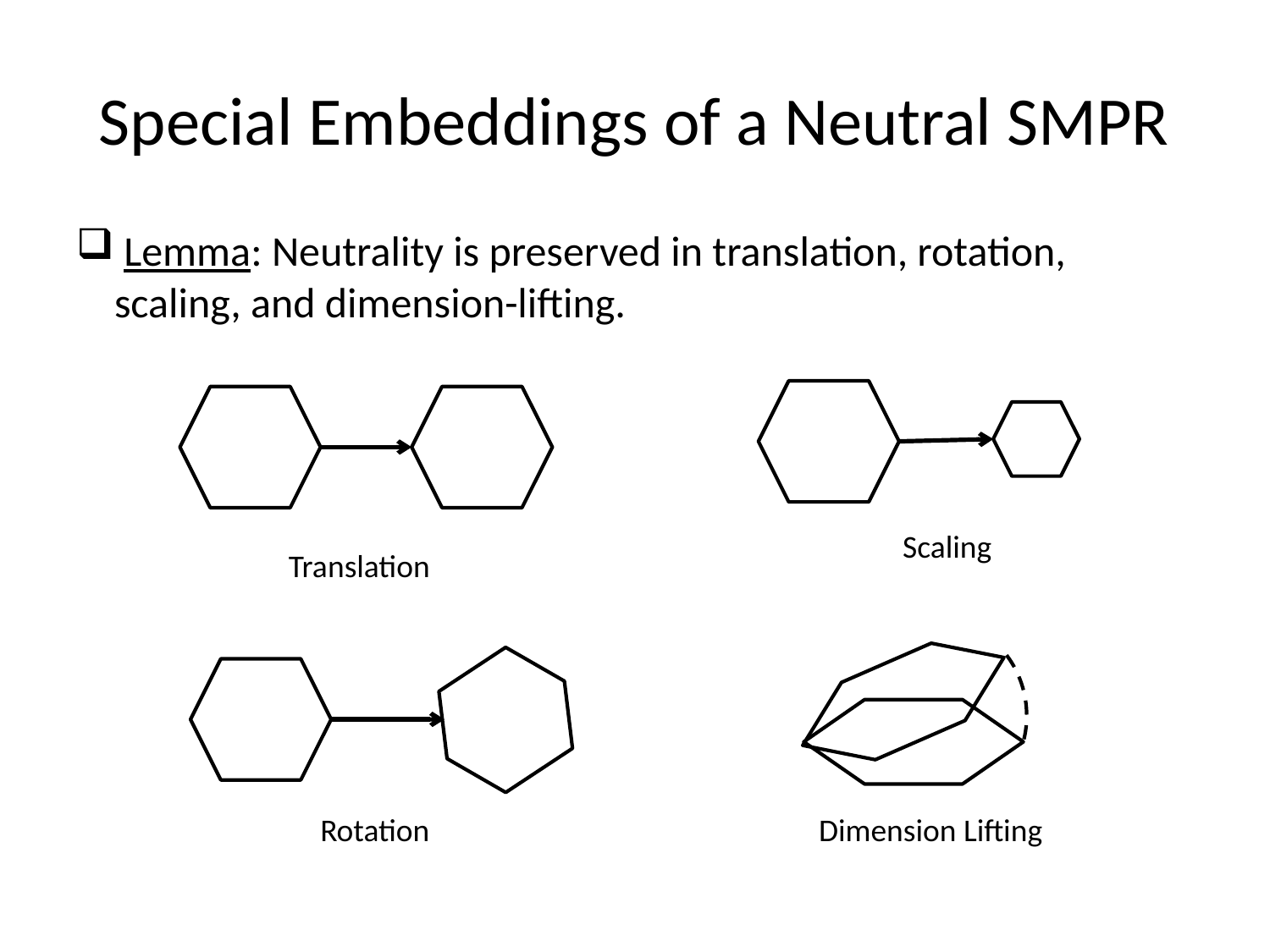

# Special Embeddings of a Neutral SMPR
 Lemma: Neutrality is preserved in translation, rotation, scaling, and dimension-lifting.

Scaling
Translation

Rotation
Dimension Lifting